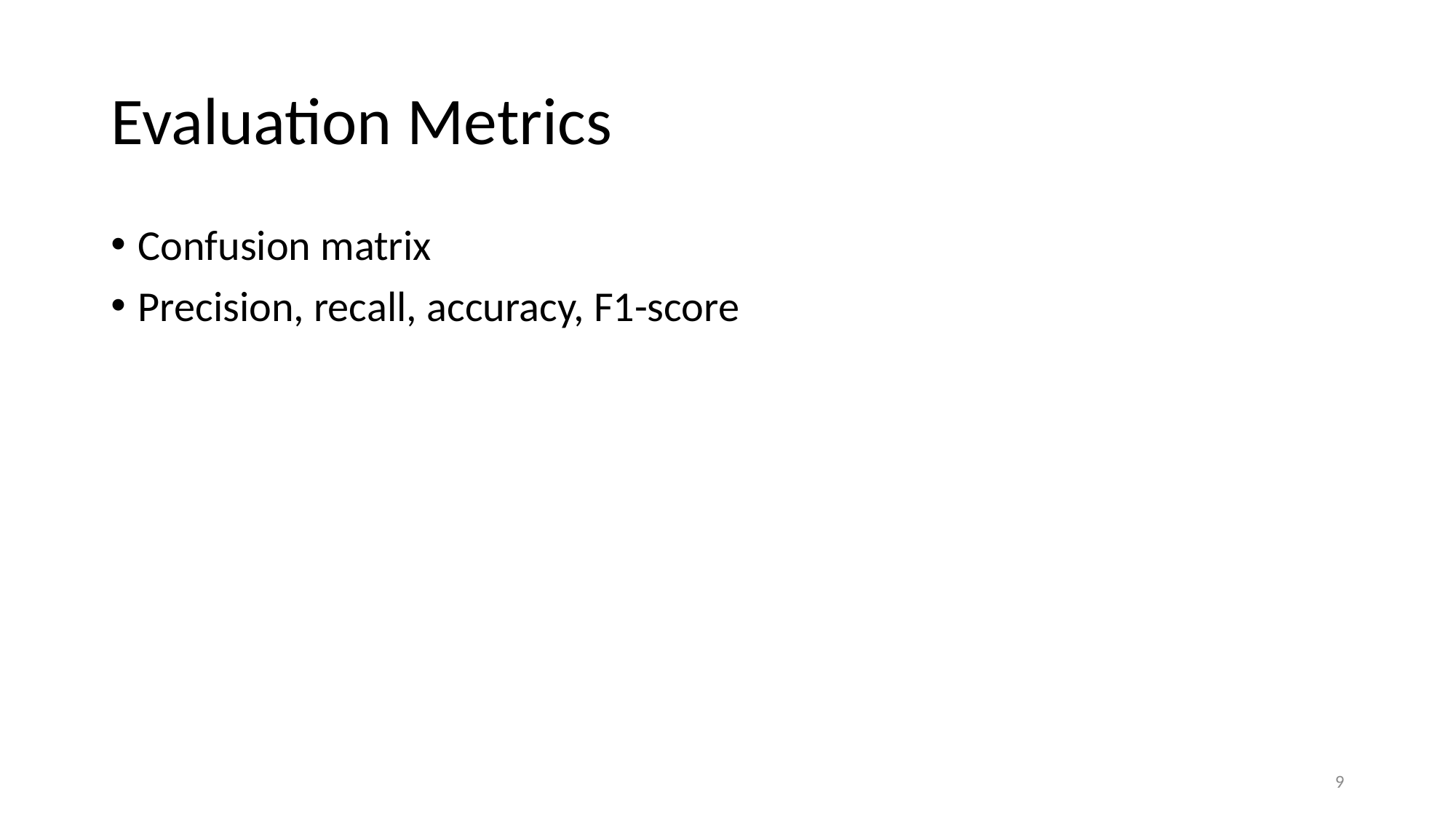

# Evaluation Metrics
Confusion matrix
Precision, recall, accuracy, F1-score
9